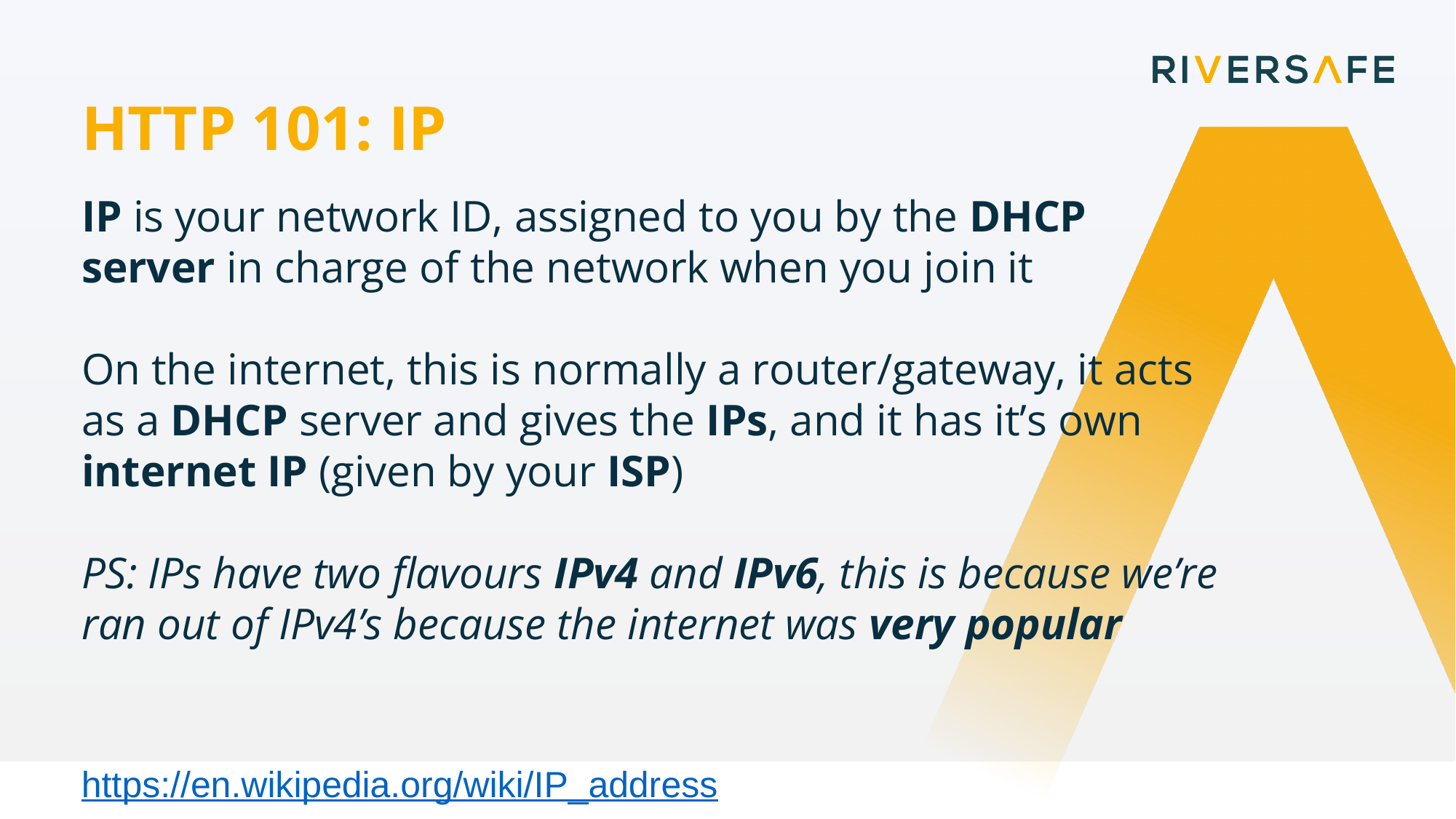

HTTP 101: IP
IP is your network ID, assigned to you by the DHCP server in charge of the network when you join it
On the internet, this is normally a router/gateway, it acts as a DHCP server and gives the IPs, and it has it’s own internet IP (given by your ISP)
PS: IPs have two flavours IPv4 and IPv6, this is because we’re ran out of IPv4’s because the internet was very popular

https://en.wikipedia.org/wiki/IP_address